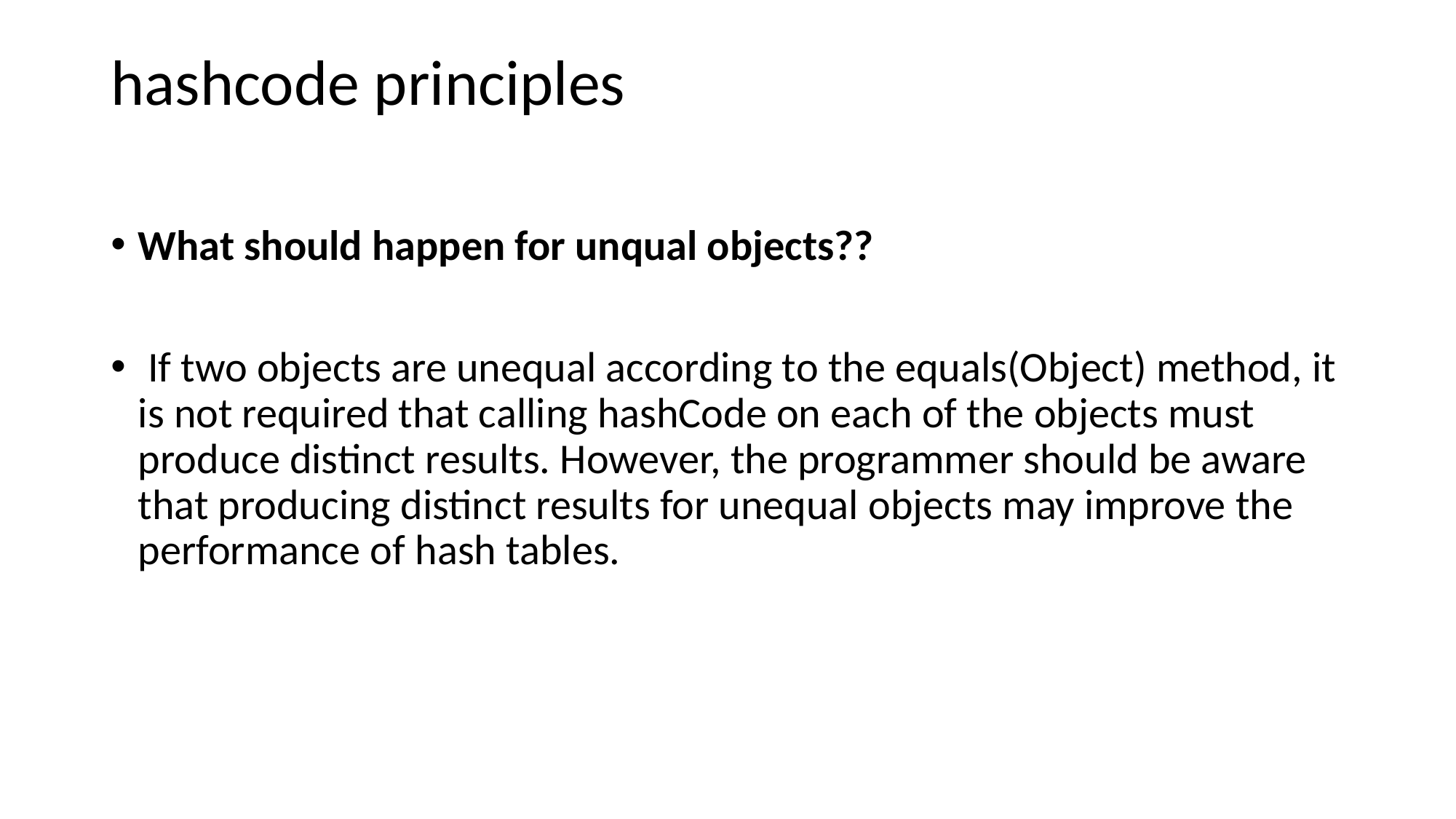

# hashcode principles
What should happen for unqual objects??

 If two objects are unequal according to the equals(Object) method, it is not required that calling hashCode on each of the objects must produce distinct results. However, the programmer should be aware that producing distinct results for unequal objects may improve the performance of hash tables.